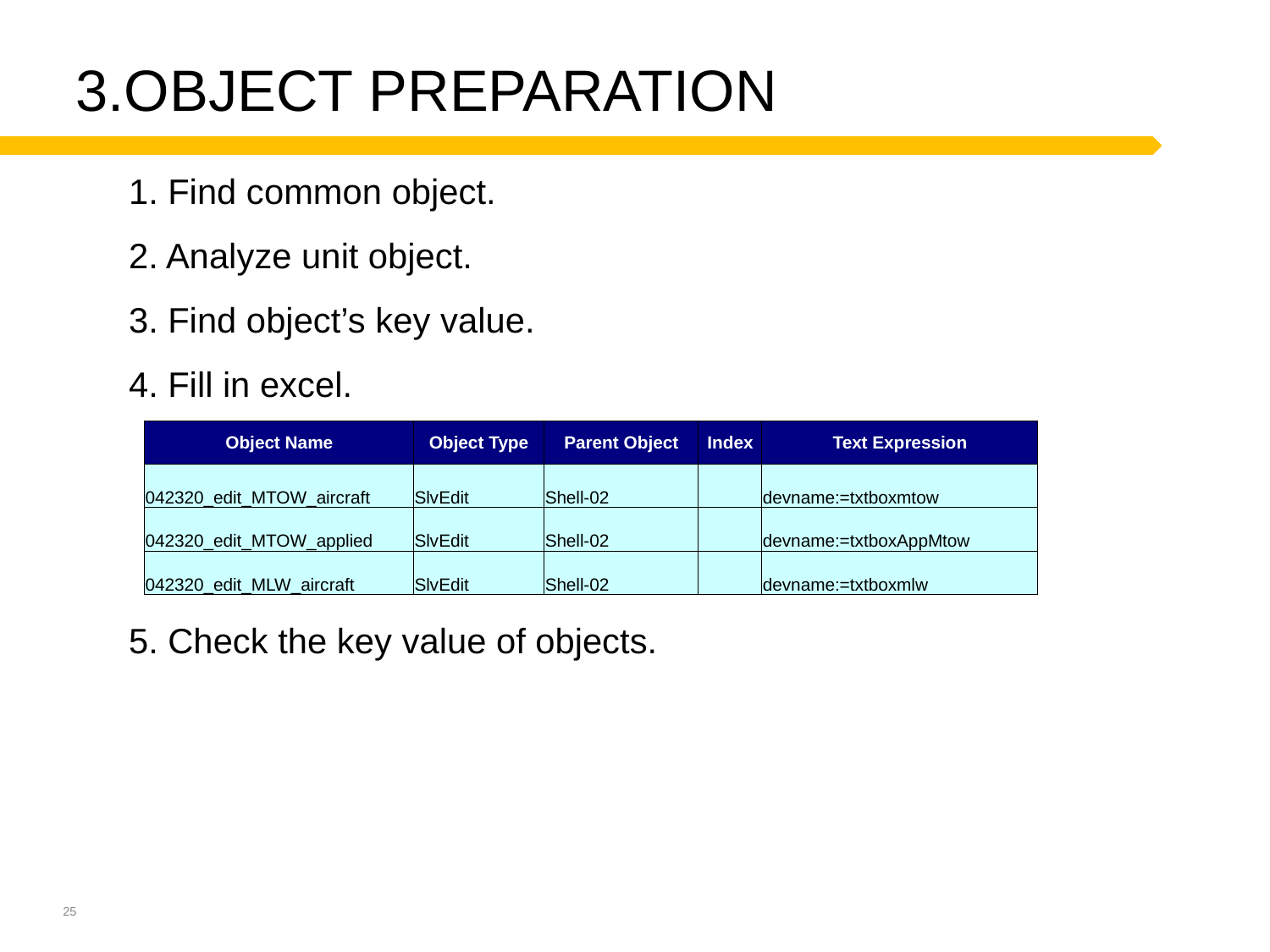

# 3.Object preparation

1. Find common object.
2. Analyze unit object.
3. Find object’s key value.
4. Fill in excel.

5. Check the key value of objects.

| Object Name | Object Type | Parent Object | Index | Text Expression |
| --- | --- | --- | --- | --- |
| 042320\_edit\_MTOW\_aircraft | SlvEdit | Shell-02 |  | devname:=txtboxmtow |
| 042320\_edit\_MTOW\_applied | SlvEdit | Shell-02 |  | devname:=txtboxAppMtow |
| 042320\_edit\_MLW\_aircraft | SlvEdit | Shell-02 |  | devname:=txtboxmlw |